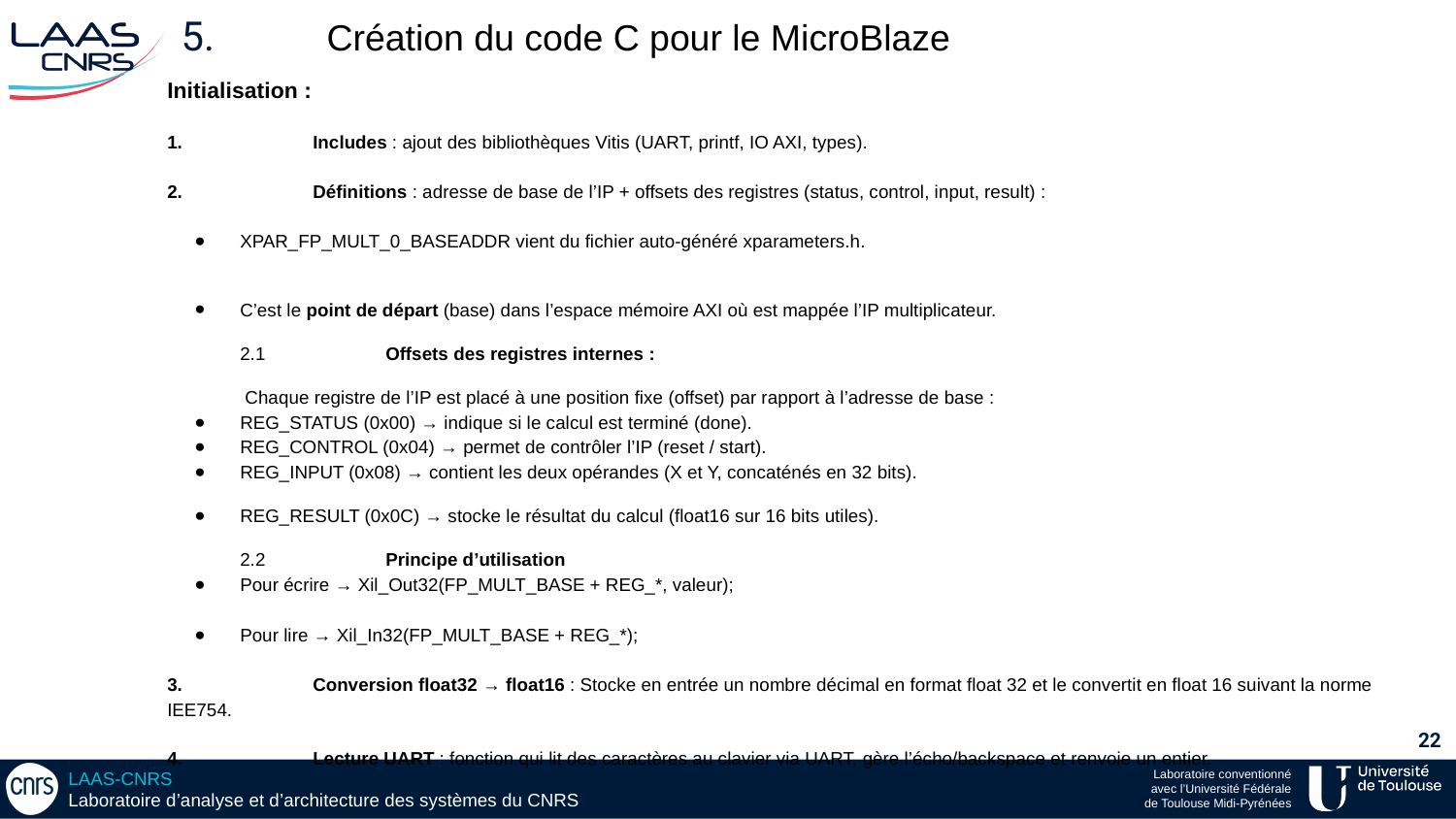

# 5.	Création du code C pour le MicroBlaze

Initialisation :
1.	Includes : ajout des bibliothèques Vitis (UART, printf, IO AXI, types).
2.	Définitions : adresse de base de l’IP + offsets des registres (status, control, input, result) :
XPAR_FP_MULT_0_BASEADDR vient du fichier auto-généré xparameters.h.
C’est le point de départ (base) dans l’espace mémoire AXI où est mappée l’IP multiplicateur.
2.1	Offsets des registres internes :
 Chaque registre de l’IP est placé à une position fixe (offset) par rapport à l’adresse de base :
REG_STATUS (0x00) → indique si le calcul est terminé (done).
REG_CONTROL (0x04) → permet de contrôler l’IP (reset / start).
REG_INPUT (0x08) → contient les deux opérandes (X et Y, concaténés en 32 bits).
REG_RESULT (0x0C) → stocke le résultat du calcul (float16 sur 16 bits utiles).
2.2	Principe d’utilisation
Pour écrire → Xil_Out32(FP_MULT_BASE + REG_*, valeur);
Pour lire → Xil_In32(FP_MULT_BASE + REG_*);
3.	Conversion float32 → float16 : Stocke en entrée un nombre décimal en format float 32 et le convertit en float 16 suivant la norme IEE754.
4.	Lecture UART : fonction qui lit des caractères au clavier via UART, gère l’écho/backspace et renvoie un entier.

22